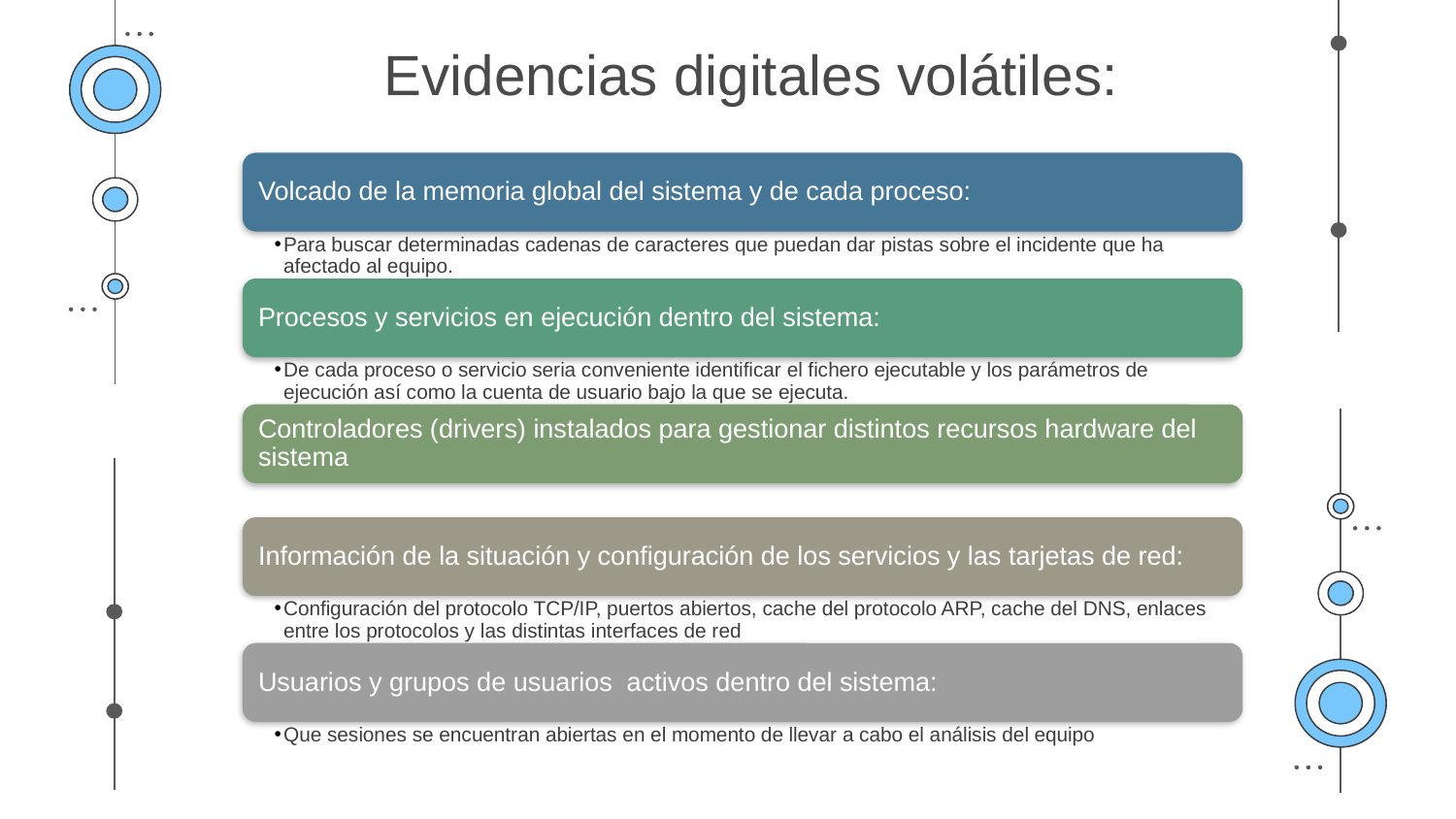

# Evidencias digitales volátiles:
Volcado de la memoria global del sistema y de cada proceso:
Para buscar determinadas cadenas de caracteres que puedan dar pistas sobre el incidente que ha afectado al equipo.
Procesos y servicios en ejecución dentro del sistema:
De cada proceso o servicio seria conveniente identificar el fichero ejecutable y los parámetros de ejecución así como la cuenta de usuario bajo la que se ejecuta.
Controladores (drivers) instalados para gestionar distintos recursos hardware del sistema

Información de la situación y configuración de los servicios y las tarjetas de red:
Configuración del protocolo TCP/IP, puertos abiertos, cache del protocolo ARP, cache del DNS, enlaces entre los protocolos y las distintas interfaces de red
Usuarios y grupos de usuarios  activos dentro del sistema:
Que sesiones se encuentran abiertas en el momento de llevar a cabo el análisis del equipo